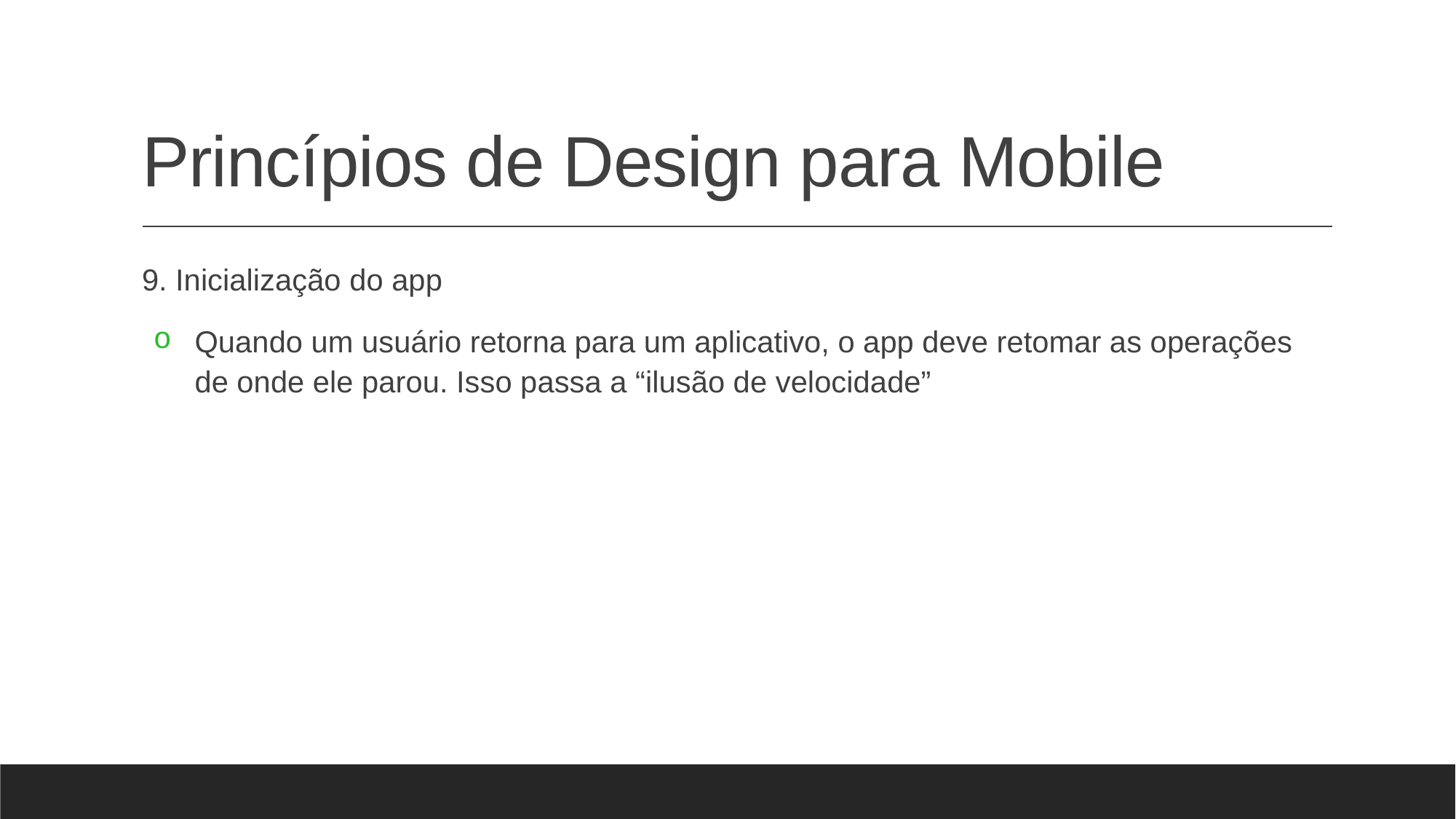

# Princípios de Design para Mobile
9. Inicialização do app
Quando um usuário retorna para um aplicativo, o app deve retomar as operações de onde ele parou. Isso passa a “ilusão de velocidade”